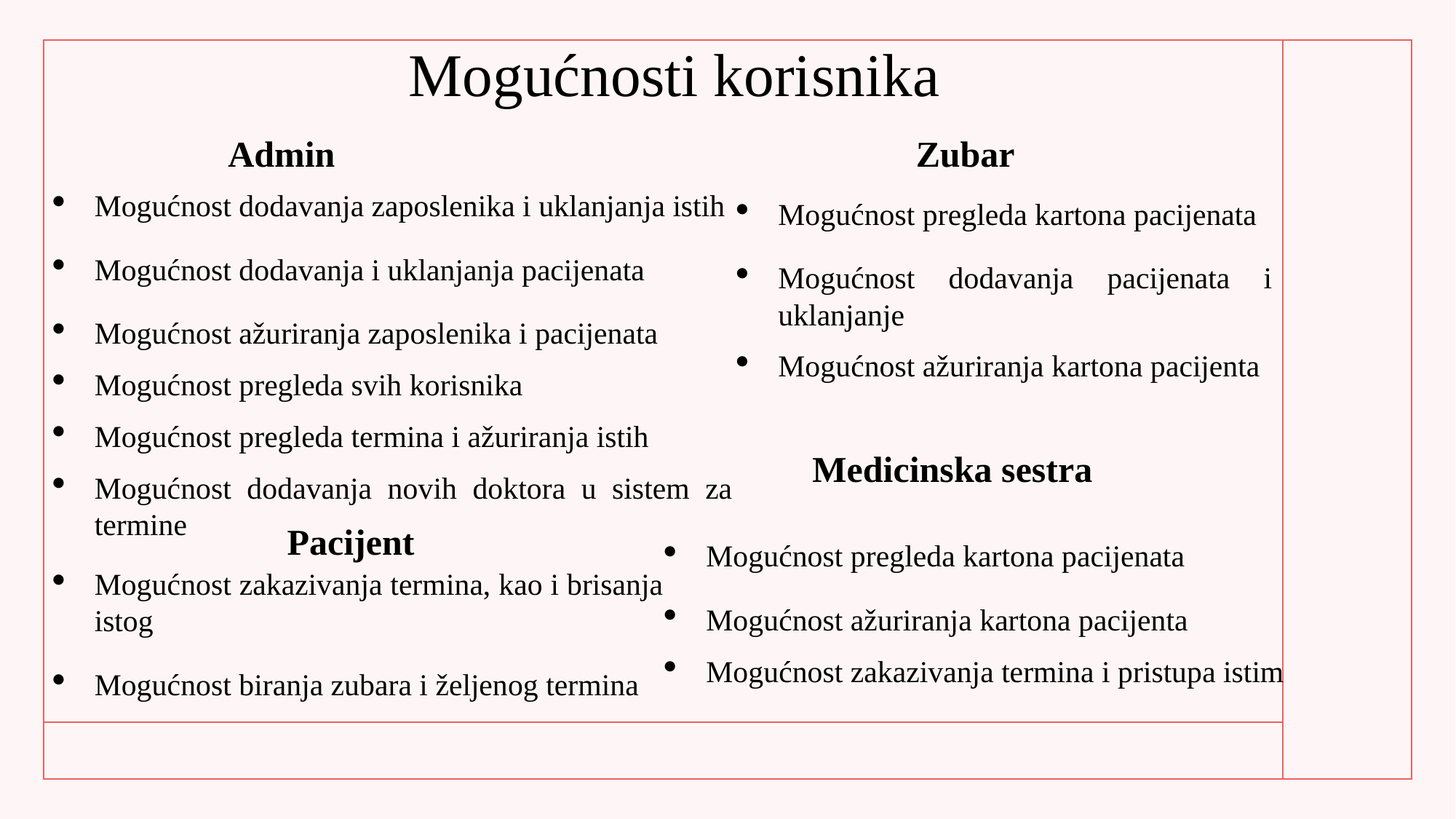

# Mogućnosti korisnika
Admin
Zubar
Mogućnost dodavanja zaposlenika i uklanjanja istih
Mogućnost dodavanja i uklanjanja pacijenata
Mogućnost ažuriranja zaposlenika i pacijenata
Mogućnost pregleda svih korisnika
Mogućnost pregleda termina i ažuriranja istih
Mogućnost dodavanja novih doktora u sistem za termine

Mogućnost pregleda kartona pacijenata
Mogućnost dodavanja pacijenata i uklanjanje
Mogućnost ažuriranja kartona pacijenta
Medicinska sestra
Pacijent
Mogućnost pregleda kartona pacijenata
Mogućnost ažuriranja kartona pacijenta
Mogućnost zakazivanja termina i pristupa istim

Mogućnost zakazivanja termina, kao i brisanja istog
Mogućnost biranja zubara i željenog termina